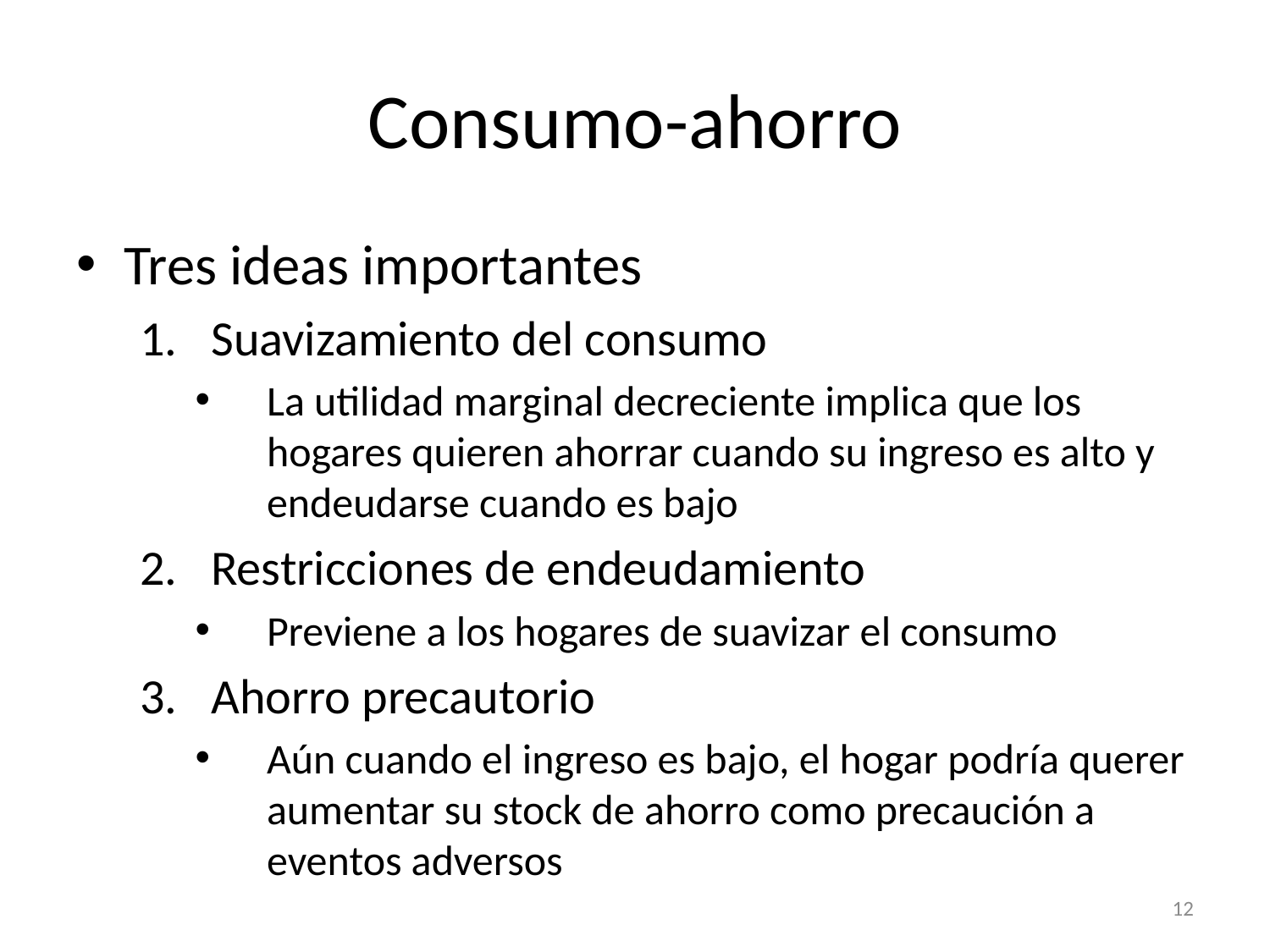

# Consumo-ahorro
Tres ideas importantes
Suavizamiento del consumo
La utilidad marginal decreciente implica que los hogares quieren ahorrar cuando su ingreso es alto y endeudarse cuando es bajo
Restricciones de endeudamiento
Previene a los hogares de suavizar el consumo
Ahorro precautorio
Aún cuando el ingreso es bajo, el hogar podría querer aumentar su stock de ahorro como precaución a eventos adversos
12